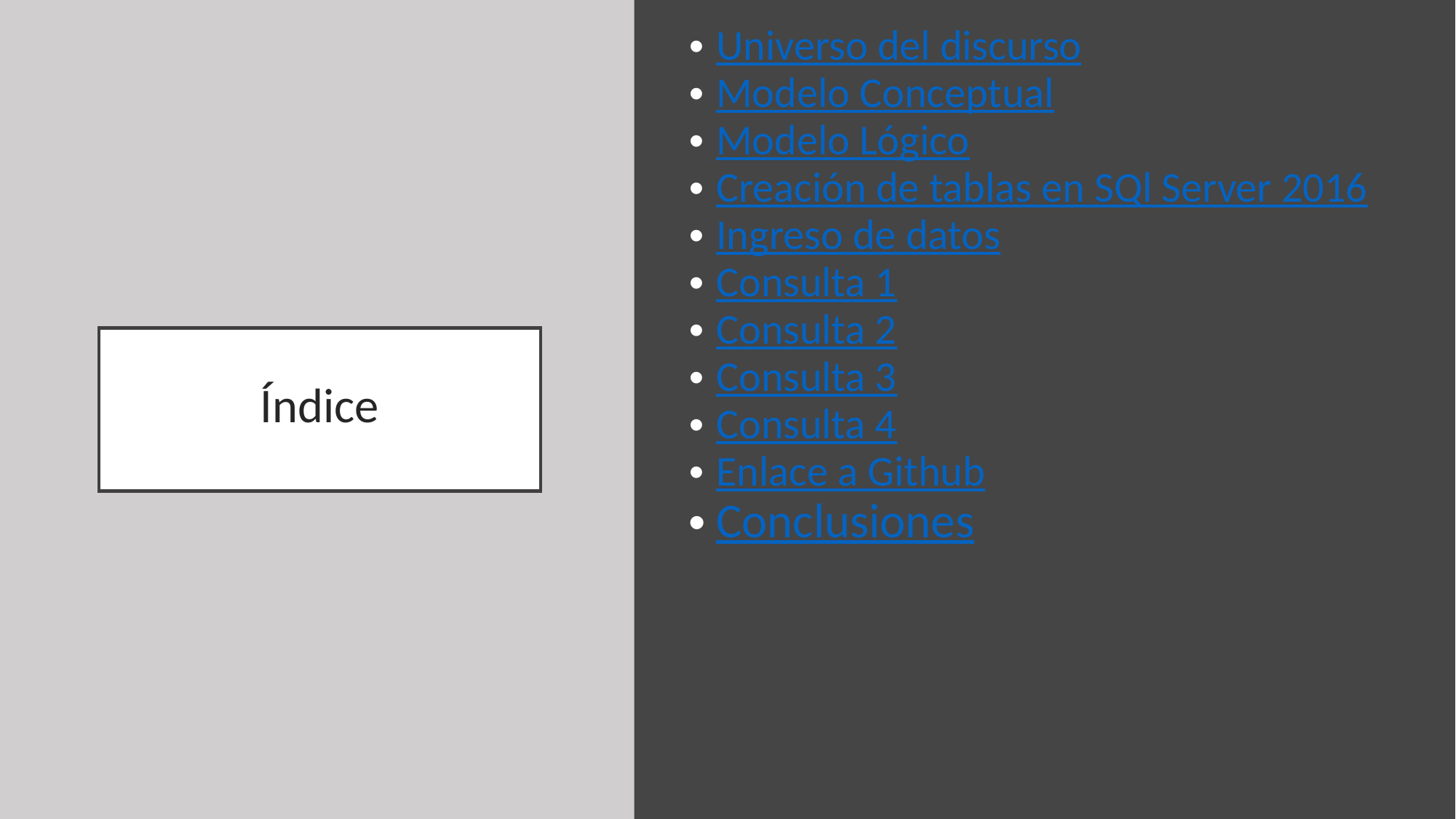

Universo del discurso
Modelo Conceptual
Modelo Lógico
Creación de tablas en SQl Server 2016
Ingreso de datos
Consulta 1
Consulta 2
Consulta 3
Consulta 4
Enlace a Github
Conclusiones

# Índice